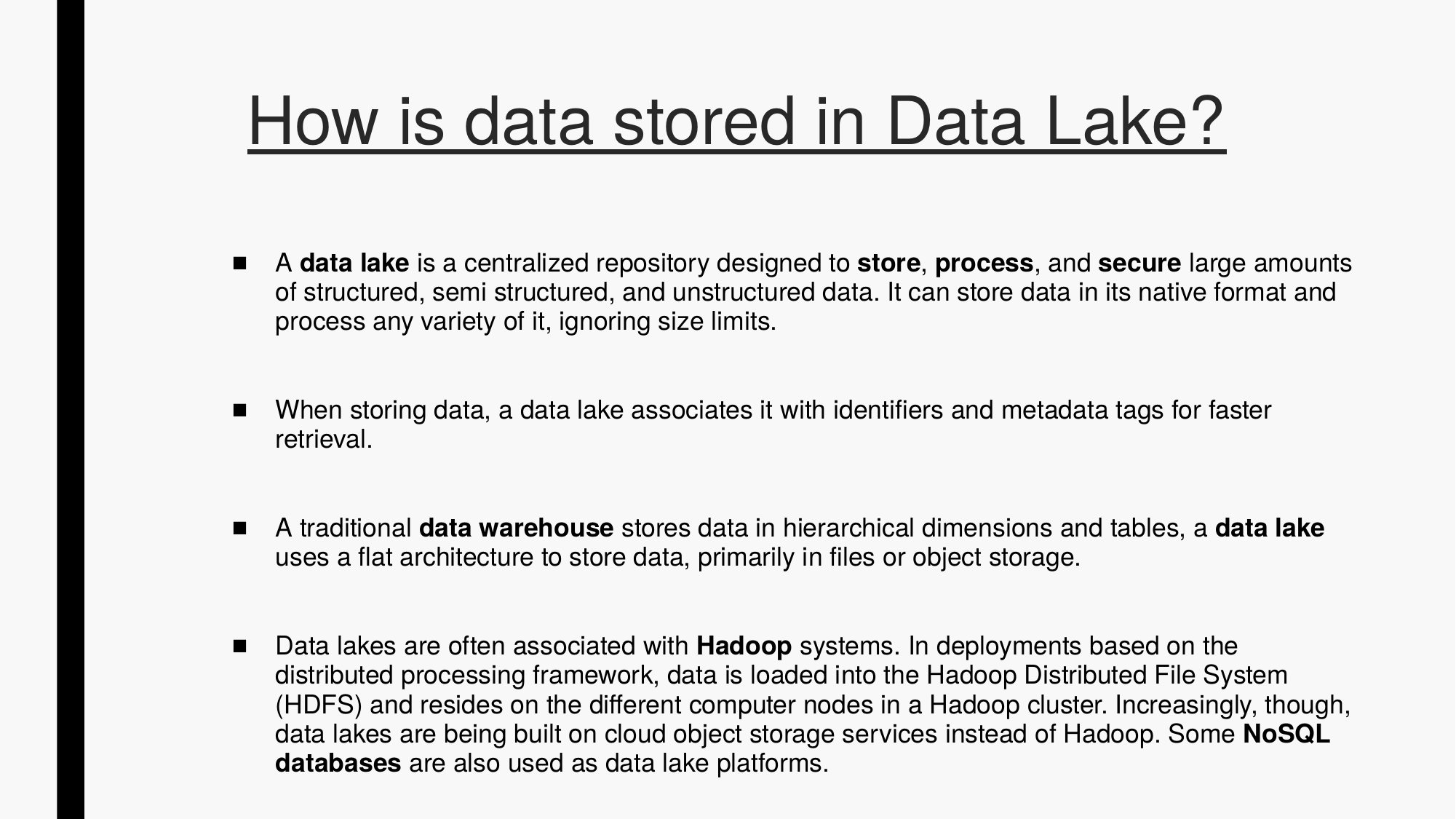

# How is data stored in Data Lake?
A data lake is a centralized repository designed to store, process, and secure large amounts of structured, semi structured, and unstructured data. It can store data in its native format and process any variety of it, ignoring size limits.

When storing data, a data lake associates it with identifiers and metadata tags for faster retrieval.

A traditional data warehouse stores data in hierarchical dimensions and tables, a data lake uses a flat architecture to store data, primarily in files or object storage.

Data lakes are often associated with Hadoop systems. In deployments based on the distributed processing framework, data is loaded into the Hadoop Distributed File System (HDFS) and resides on the different computer nodes in a Hadoop cluster. Increasingly, though, data lakes are being built on cloud object storage services instead of Hadoop. Some NoSQL databases are also used as data lake platforms.